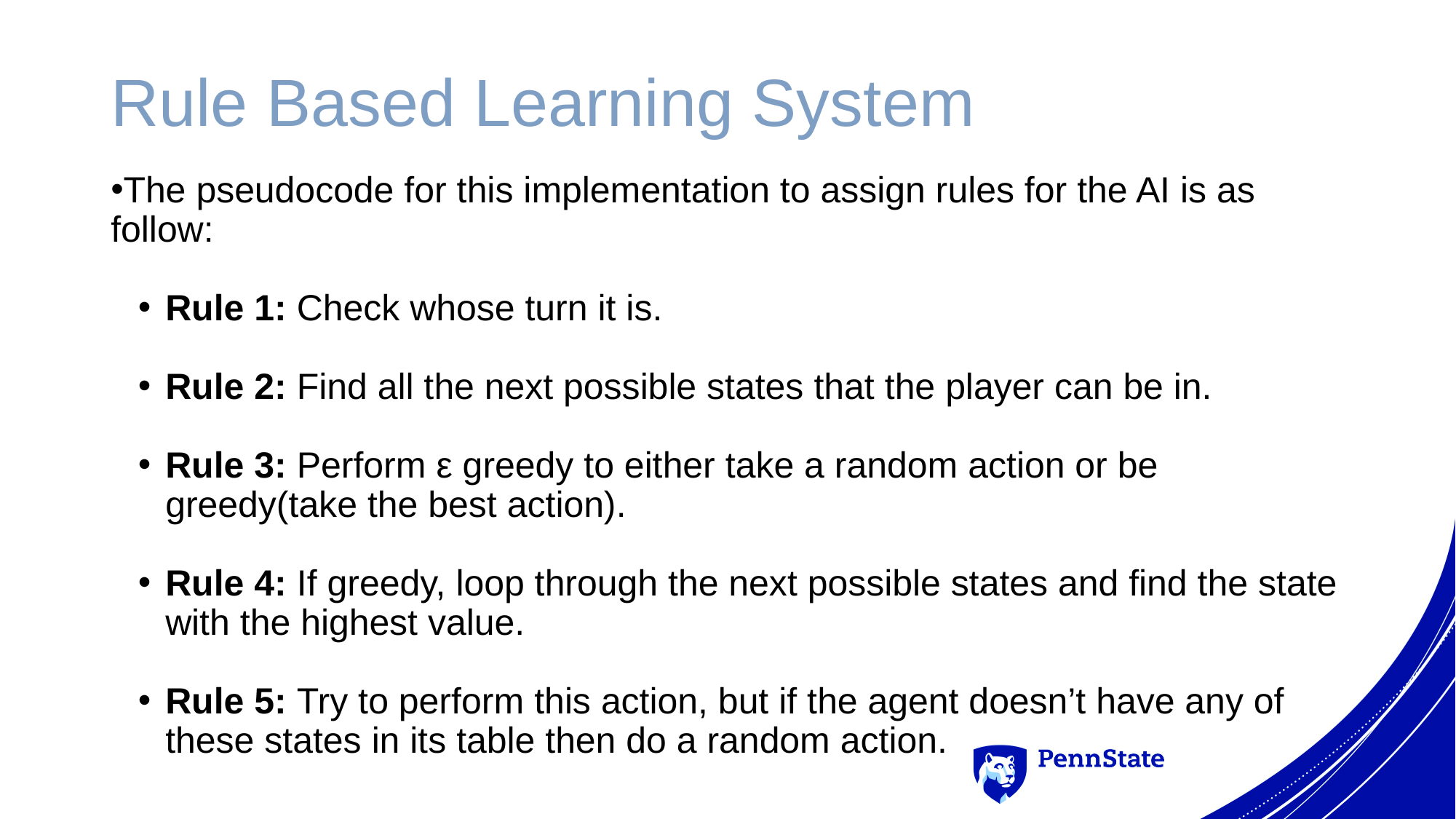

# Rule Based Learning System
The pseudocode for this implementation to assign rules for the AI is as follow:

Rule 1: Check whose turn it is.

Rule 2: Find all the next possible states that the player can be in.

Rule 3: Perform ε greedy to either take a random action or be greedy(take the best action).

Rule 4: If greedy, loop through the next possible states and find the state with the highest value.

Rule 5: Try to perform this action, but if the agent doesn’t have any of these states in its table then do a random action.